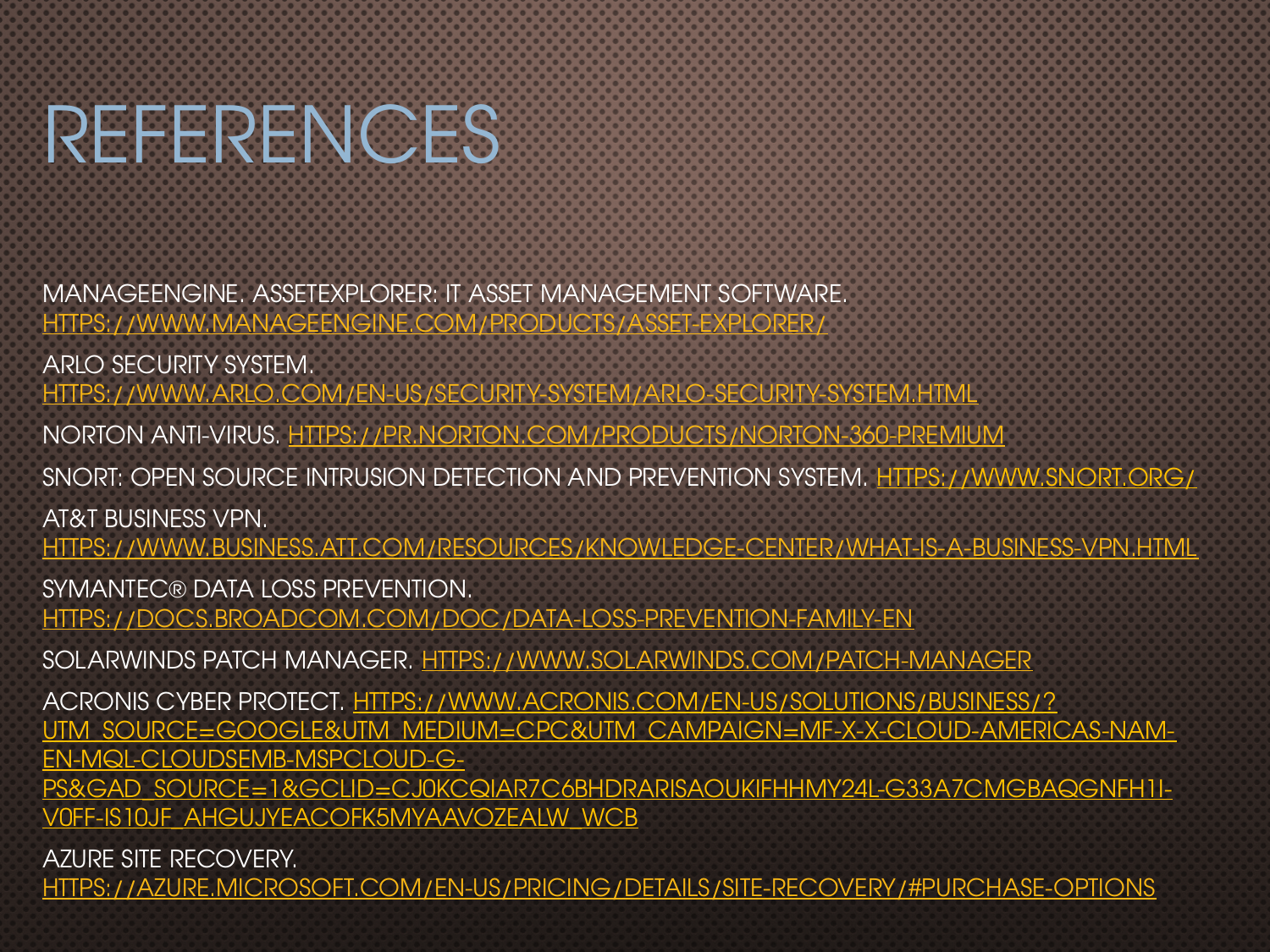

# References
ManageEngine. AssetExplorer: IT asset management software. https://www.manageengine.com/products/asset-explorer/
Arlo Security System. https://www.arlo.com/en-us/security-system/arlo-security-system.html
Norton Anti-Virus. https://pr.norton.com/products/norton-360-premium
Snort: Open source intrusion detection and prevention system. https://www.snort.org/
AT&T Business VPN. https://www.business.att.com/resources/knowledge-center/what-is-a-business-vpn.html
Symantec® Data Loss Prevention. https://docs.broadcom.com/doc/data-loss-prevention-family-en
Solarwinds Patch Manager. https://www.solarwinds.com/patch-manager
Acronis Cyber Protect. https://www.acronis.com/en-us/solutions/business/?utm_source=google&utm_medium=cpc&utm_campaign=MF-X-X-Cloud-Americas-NAM-EN-MQL-CloudSEMb-MSPcloud-G-PS&gad_source=1&gclid=Cj0KCQiAr7C6BhDRARIsAOUKifhhmy24L-g33a7cmGbaQgNfh1i-V0ff-Is10JF_ahgUjyeAcofK5mYaAvozEALw_wcB
Azure Site Recovery. https://azure.microsoft.com/en-us/pricing/details/site-recovery/#purchase-options